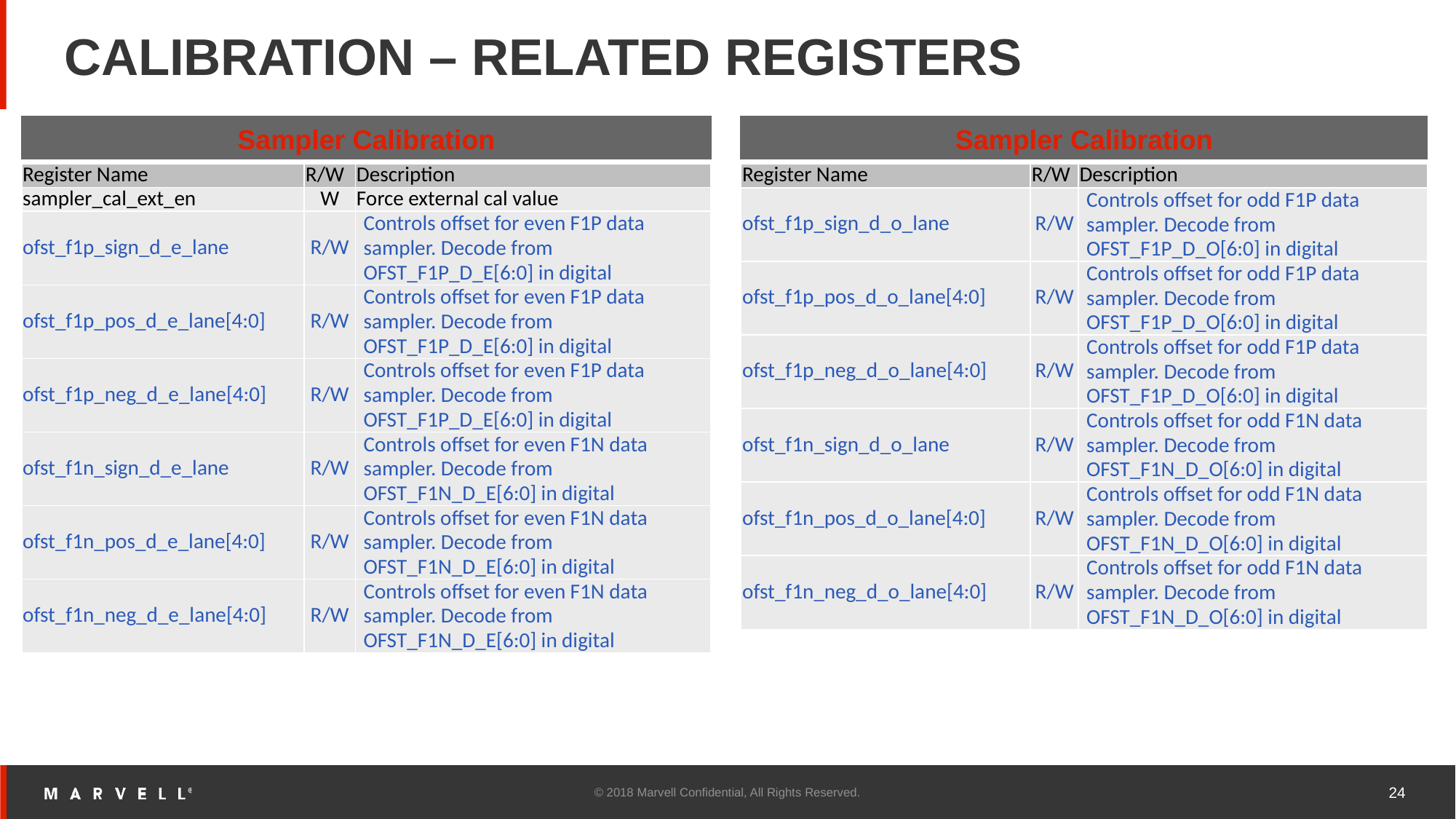

# CALIBRATION – RELATED REGISTERS
Sampler Calibration

Sampler Calibration

| Register Name | R/W | Description |
| --- | --- | --- |
| sampler\_cal\_ext\_en | W | Force external cal value |
| ofst\_f1p\_sign\_d\_e\_lane | R/W | Controls offset for even F1P data sampler. Decode from OFST\_F1P\_D\_E[6:0] in digital |
| ofst\_f1p\_pos\_d\_e\_lane[4:0] | R/W | Controls offset for even F1P data sampler. Decode from OFST\_F1P\_D\_E[6:0] in digital |
| ofst\_f1p\_neg\_d\_e\_lane[4:0] | R/W | Controls offset for even F1P data sampler. Decode from OFST\_F1P\_D\_E[6:0] in digital |
| ofst\_f1n\_sign\_d\_e\_lane | R/W | Controls offset for even F1N data sampler. Decode from OFST\_F1N\_D\_E[6:0] in digital |
| ofst\_f1n\_pos\_d\_e\_lane[4:0] | R/W | Controls offset for even F1N data sampler. Decode from OFST\_F1N\_D\_E[6:0] in digital |
| ofst\_f1n\_neg\_d\_e\_lane[4:0] | R/W | Controls offset for even F1N data sampler. Decode from OFST\_F1N\_D\_E[6:0] in digital |
| Register Name | R/W | Description |
| --- | --- | --- |
| ofst\_f1p\_sign\_d\_o\_lane | R/W | Controls offset for odd F1P data sampler. Decode from OFST\_F1P\_D\_O[6:0] in digital |
| ofst\_f1p\_pos\_d\_o\_lane[4:0] | R/W | Controls offset for odd F1P data sampler. Decode from OFST\_F1P\_D\_O[6:0] in digital |
| ofst\_f1p\_neg\_d\_o\_lane[4:0] | R/W | Controls offset for odd F1P data sampler. Decode from OFST\_F1P\_D\_O[6:0] in digital |
| ofst\_f1n\_sign\_d\_o\_lane | R/W | Controls offset for odd F1N data sampler. Decode from OFST\_F1N\_D\_O[6:0] in digital |
| ofst\_f1n\_pos\_d\_o\_lane[4:0] | R/W | Controls offset for odd F1N data sampler. Decode from OFST\_F1N\_D\_O[6:0] in digital |
| ofst\_f1n\_neg\_d\_o\_lane[4:0] | R/W | Controls offset for odd F1N data sampler. Decode from OFST\_F1N\_D\_O[6:0] in digital |
© 2018 Marvell Confidential, All Rights Reserved.
24